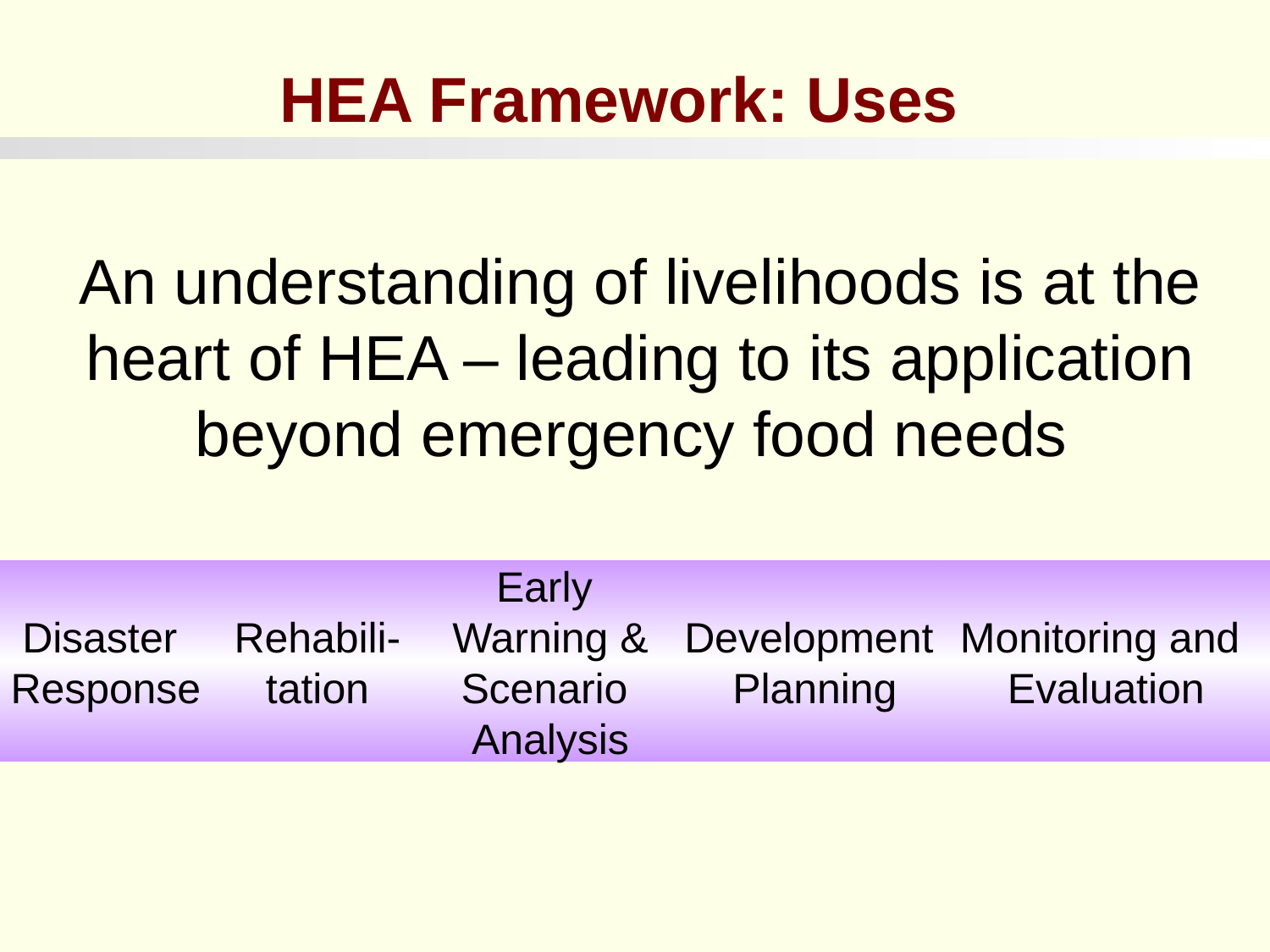

HEA Framework: Uses

An understanding of livelihoods is at the heart of HEA – leading to its application beyond emergency food needs
Disaster
Response
Rehabili-
tation
Early
Warning &
Scenario
Analysis
Development
Planning
Monitoring and
Evaluation